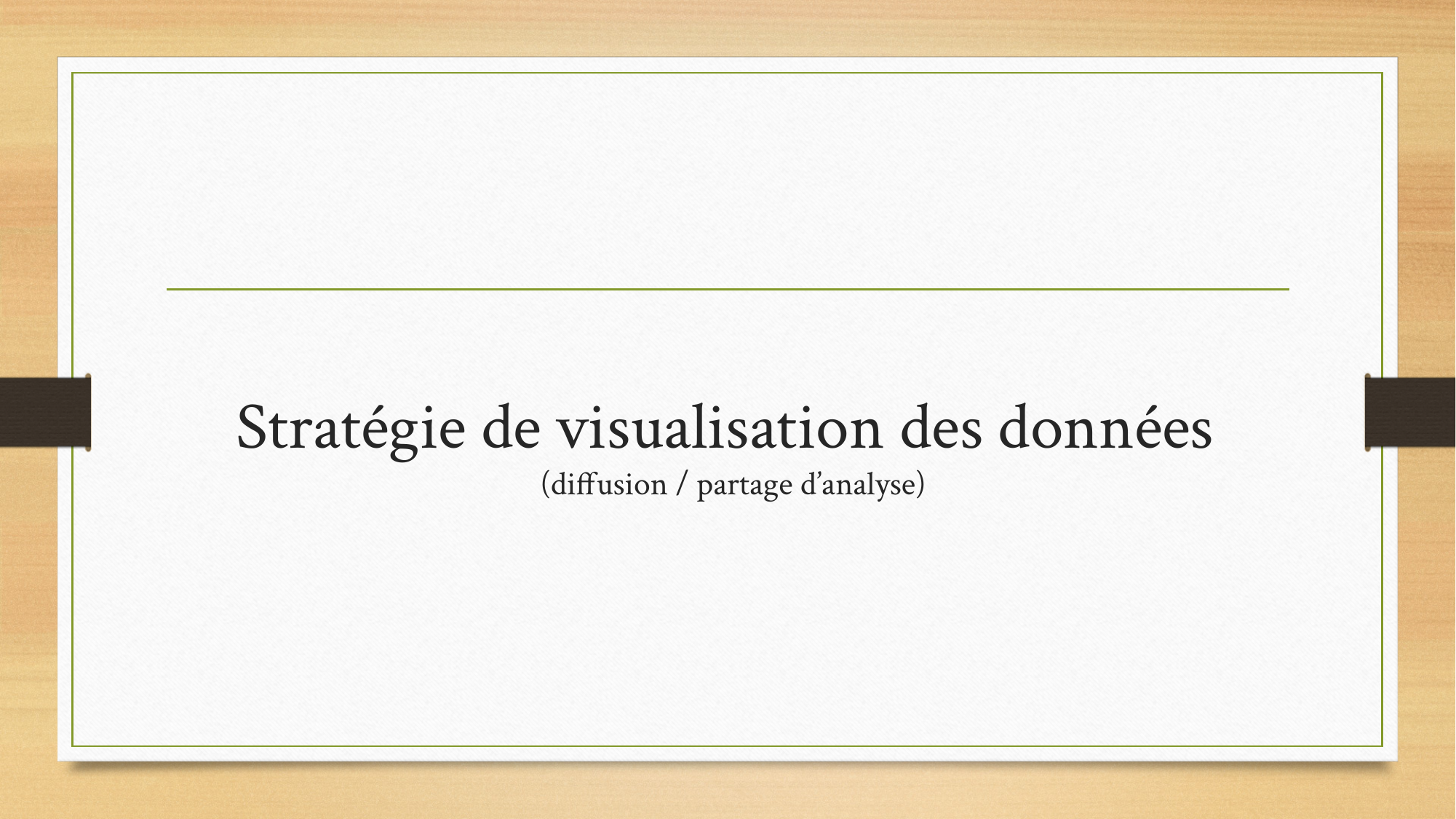

# Stratégie de visualisation des données (diffusion / partage d’analyse)